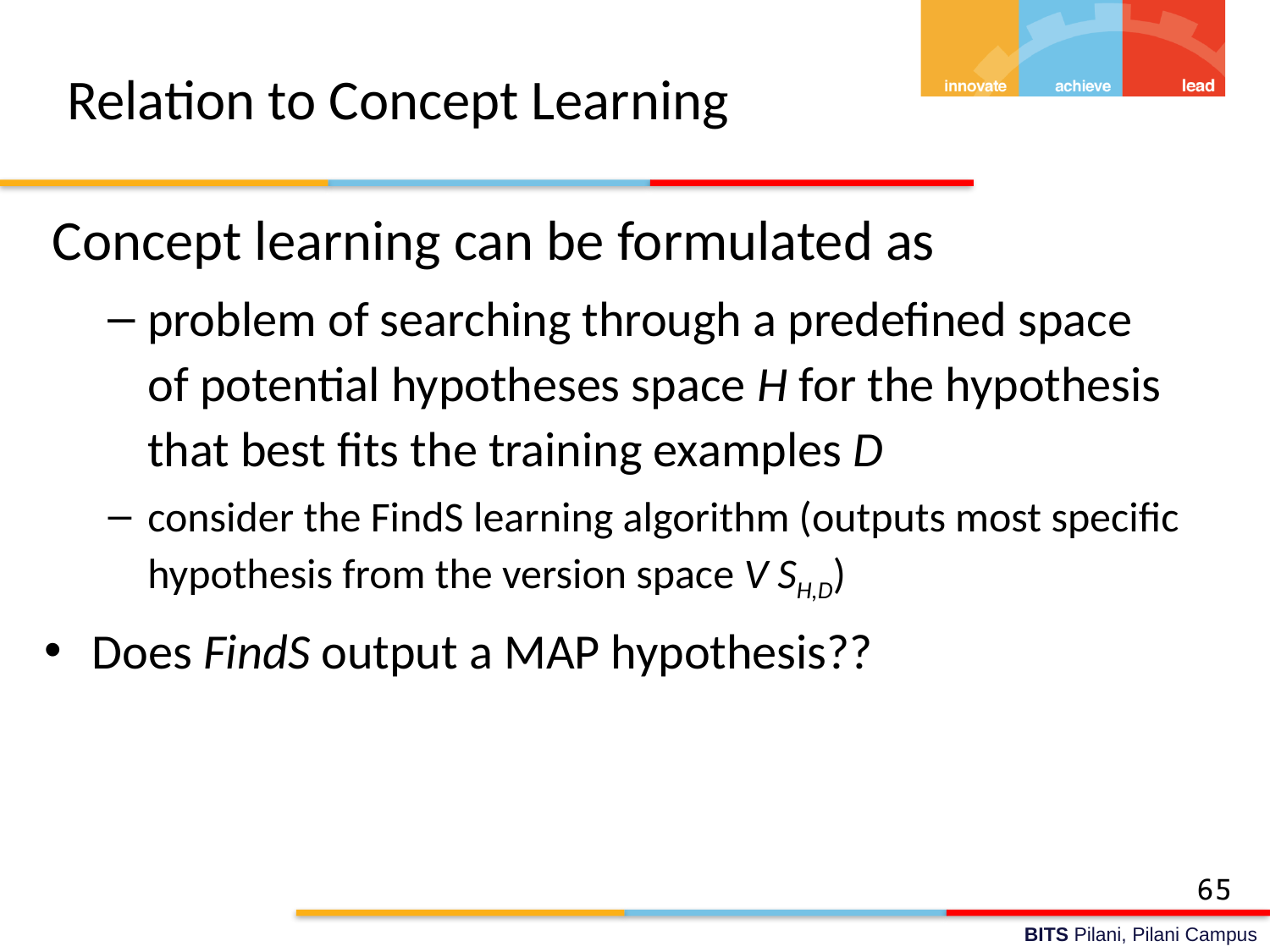

# Relation to Concept Learning
Concept learning can be formulated as
problem of searching through a predefined space of potential hypotheses space H for the hypothesis that best fits the training examples D
consider the FindS learning algorithm (outputs most specific hypothesis from the version space V SH,D)
Does FindS output a MAP hypothesis??

65